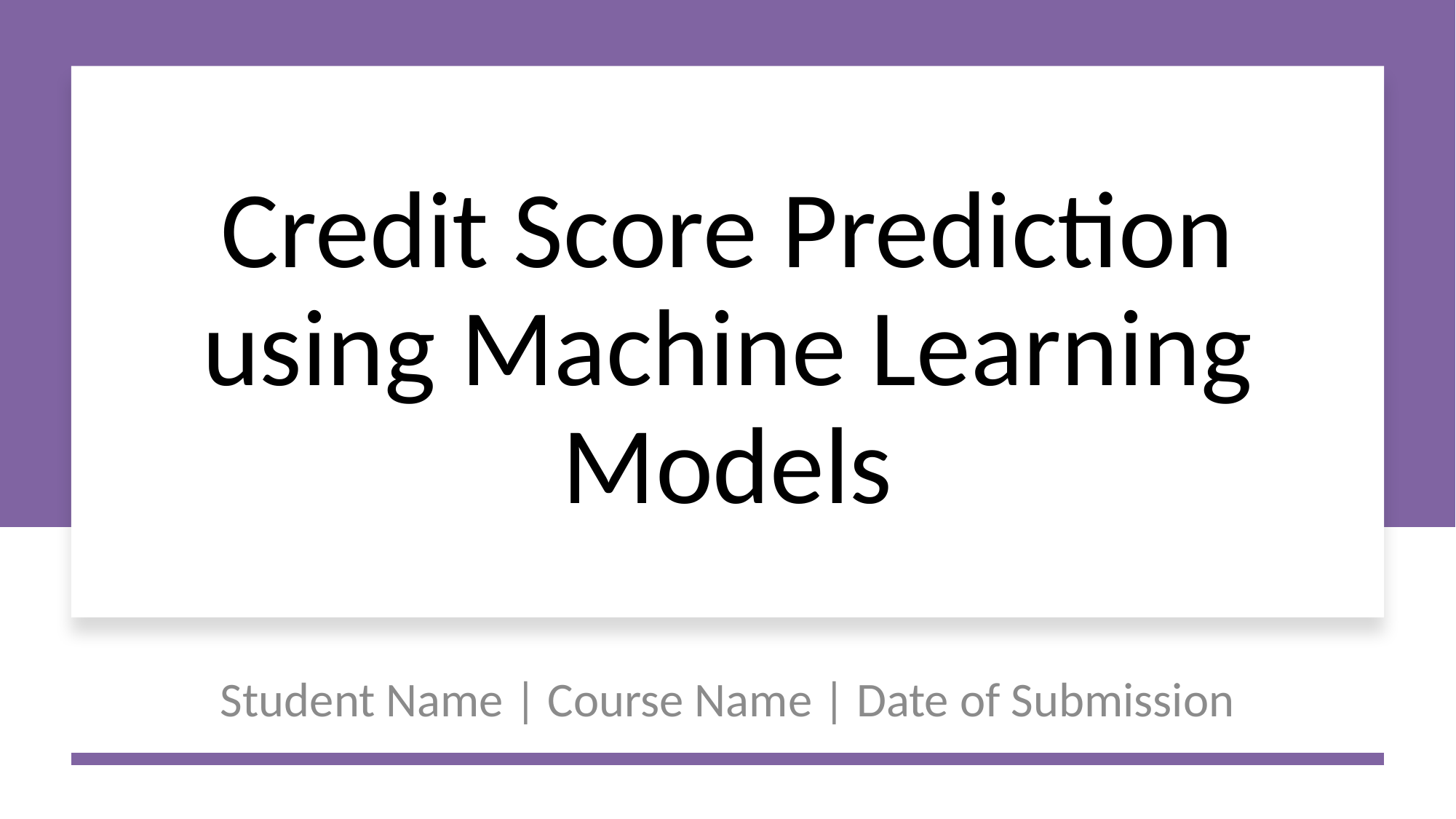

# Credit Score Prediction using Machine Learning Models
Student Name | Course Name | Date of Submission